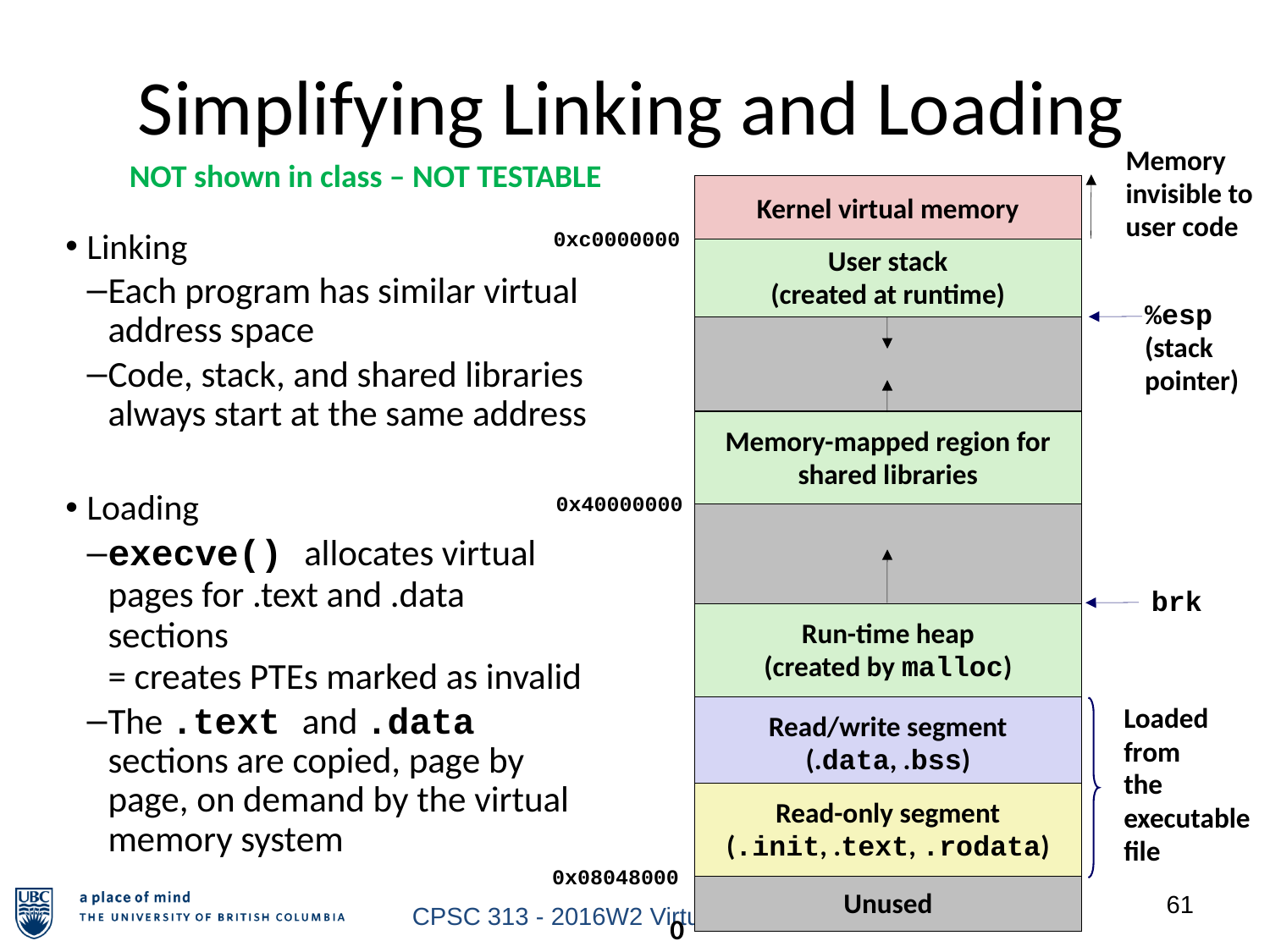

Simplifying Linking and Loading
Memory
invisible to
user code
NOT shown in class – NOT TESTABLE

Kernel virtual memory
0xc0000000
Linking
Each program has similar virtual address space
Code, stack, and shared libraries always start at the same address

Loading
execve() allocates virtual pages for .text and .data sections
= creates PTEs marked as invalid
The .text and .data sections are copied, page by page, on demand by the virtual memory system

User stack
(created at runtime)

%esp
(stack
pointer)

Memory-mapped region for
shared libraries
0x40000000

brk

Run-time heap
(created by malloc)
Loaded
from
the
executable
file
Read/write segment
(.data, .bss)

Read-only segment
(.init, .text, .rodata)
0x08048000
Unused
61
0